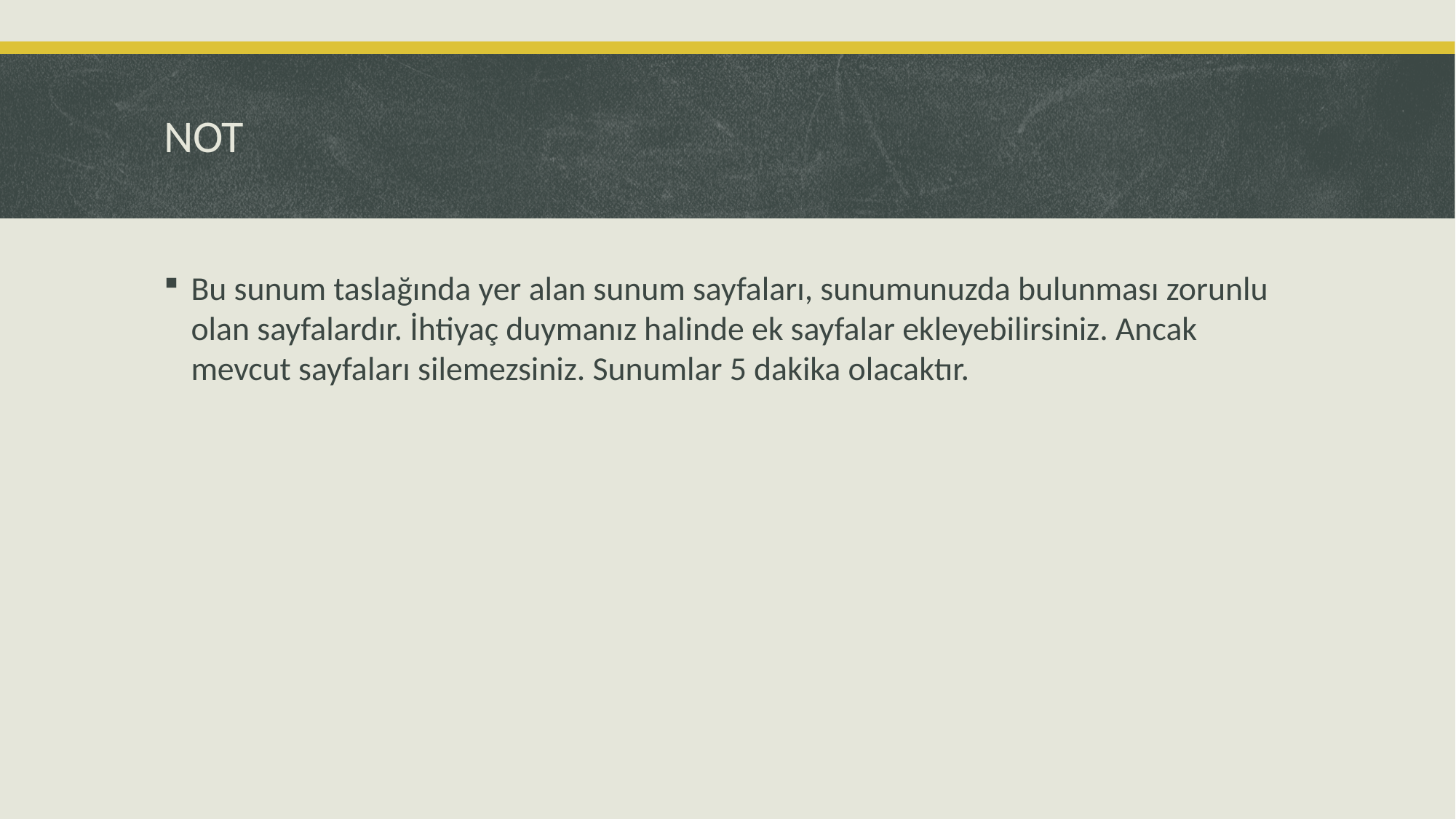

# NOT
Bu sunum taslağında yer alan sunum sayfaları, sunumunuzda bulunması zorunlu olan sayfalardır. İhtiyaç duymanız halinde ek sayfalar ekleyebilirsiniz. Ancak mevcut sayfaları silemezsiniz. Sunumlar 5 dakika olacaktır.